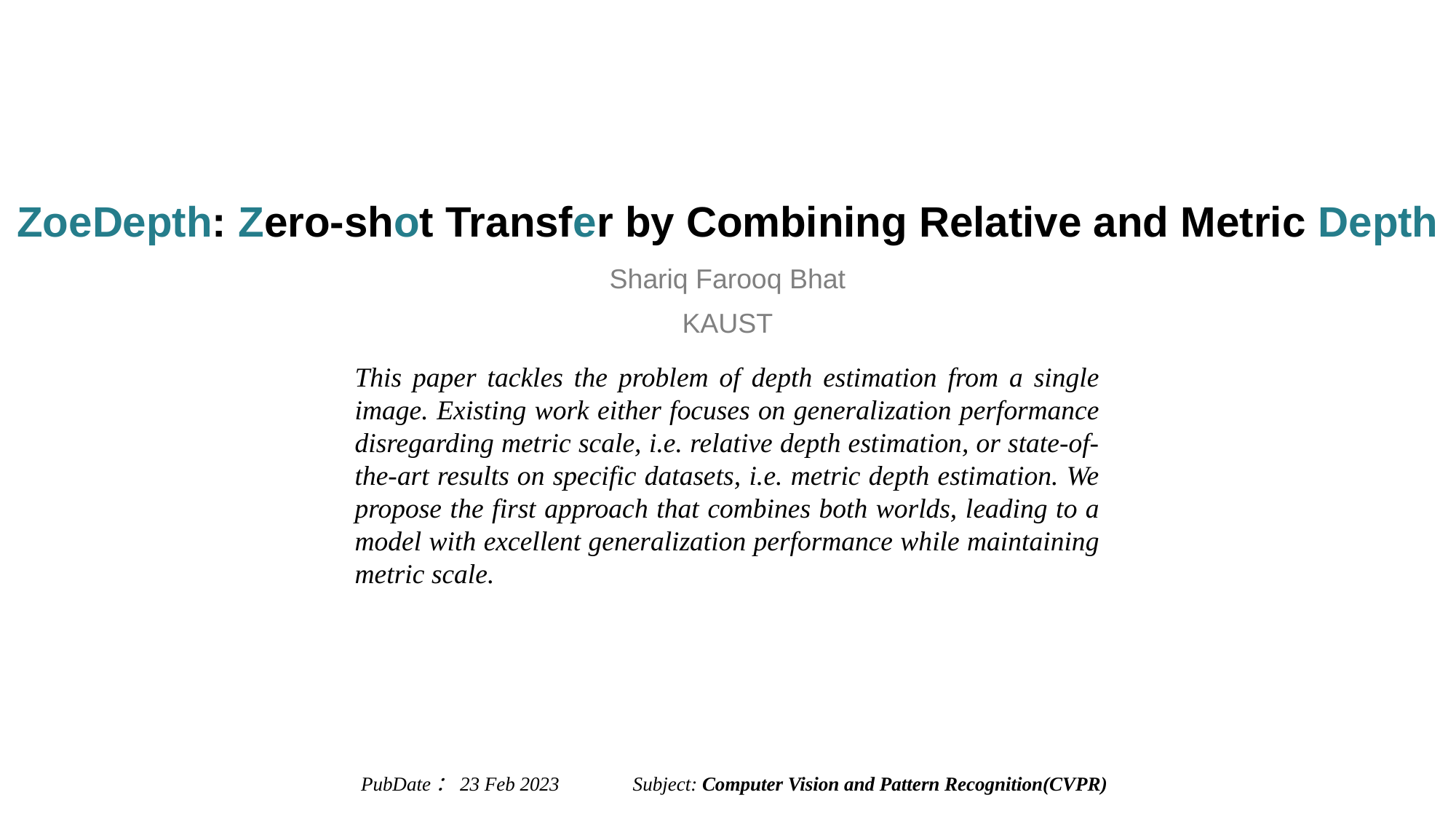

ZoeDepth: Zero-shot Transfer by Combining Relative and Metric Depth
Shariq Farooq Bhat
KAUST
This paper tackles the problem of depth estimation from a single image. Existing work either focuses on generalization performance disregarding metric scale, i.e. relative depth estimation, or state-of-the-art results on specific datasets, i.e. metric depth estimation. We propose the first approach that combines both worlds, leading to a model with excellent generalization performance while maintaining metric scale.
     PubDate：23 Feb 2023               Subject: Computer Vision and Pattern Recognition(CVPR)